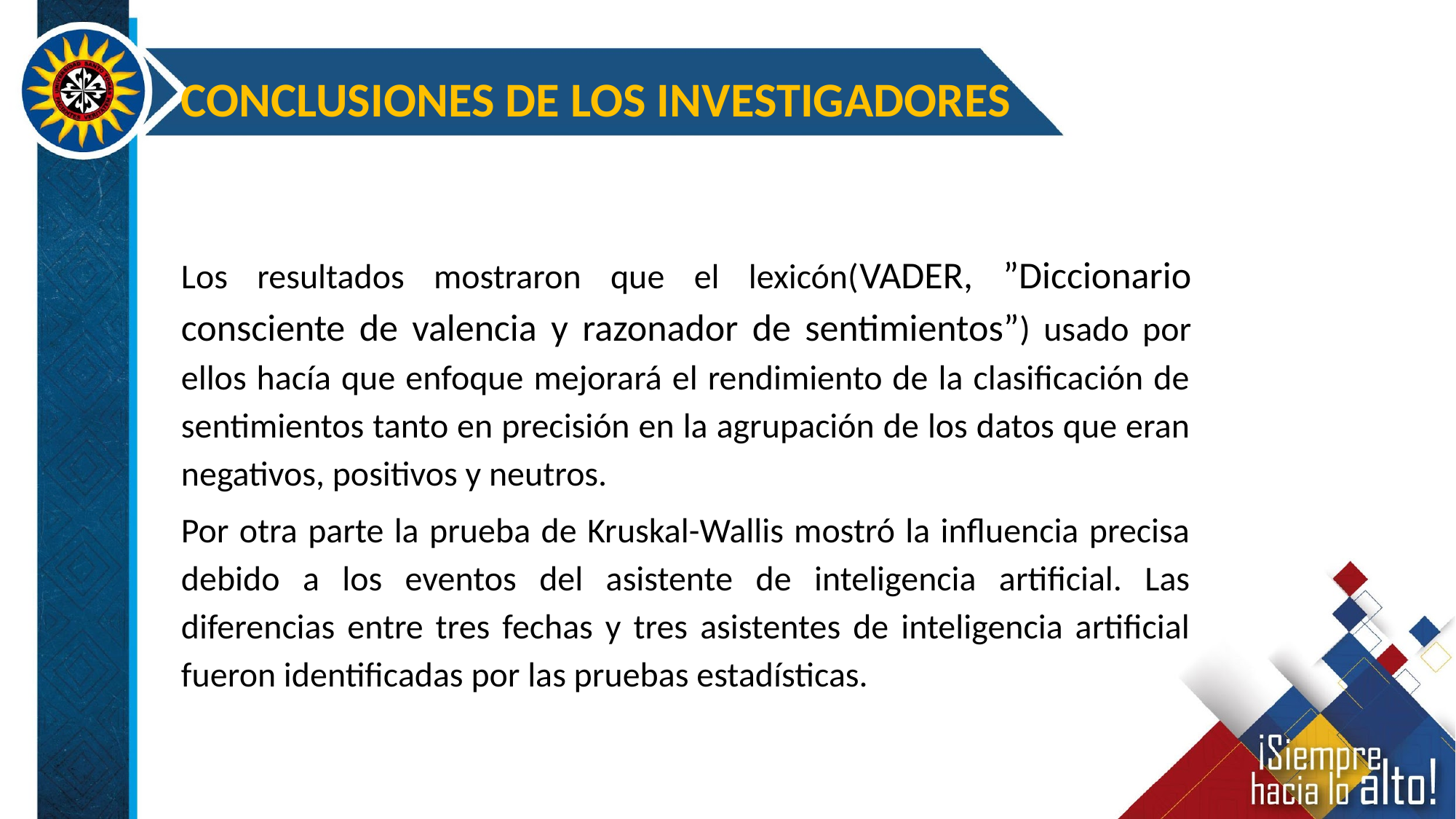

CONCLUSIONES DE LOS INVESTIGADORES
Los resultados mostraron que el lexicón(VADER, ”Diccionario consciente de valencia y razonador de sentimientos”) usado por ellos hacía que enfoque mejorará el rendimiento de la clasificación de sentimientos tanto en precisión en la agrupación de los datos que eran negativos, positivos y neutros.
Por otra parte la prueba de Kruskal-Wallis mostró la influencia precisa debido a los eventos del asistente de inteligencia artificial. Las diferencias entre tres fechas y tres asistentes de inteligencia artificial fueron identificadas por las pruebas estadísticas.